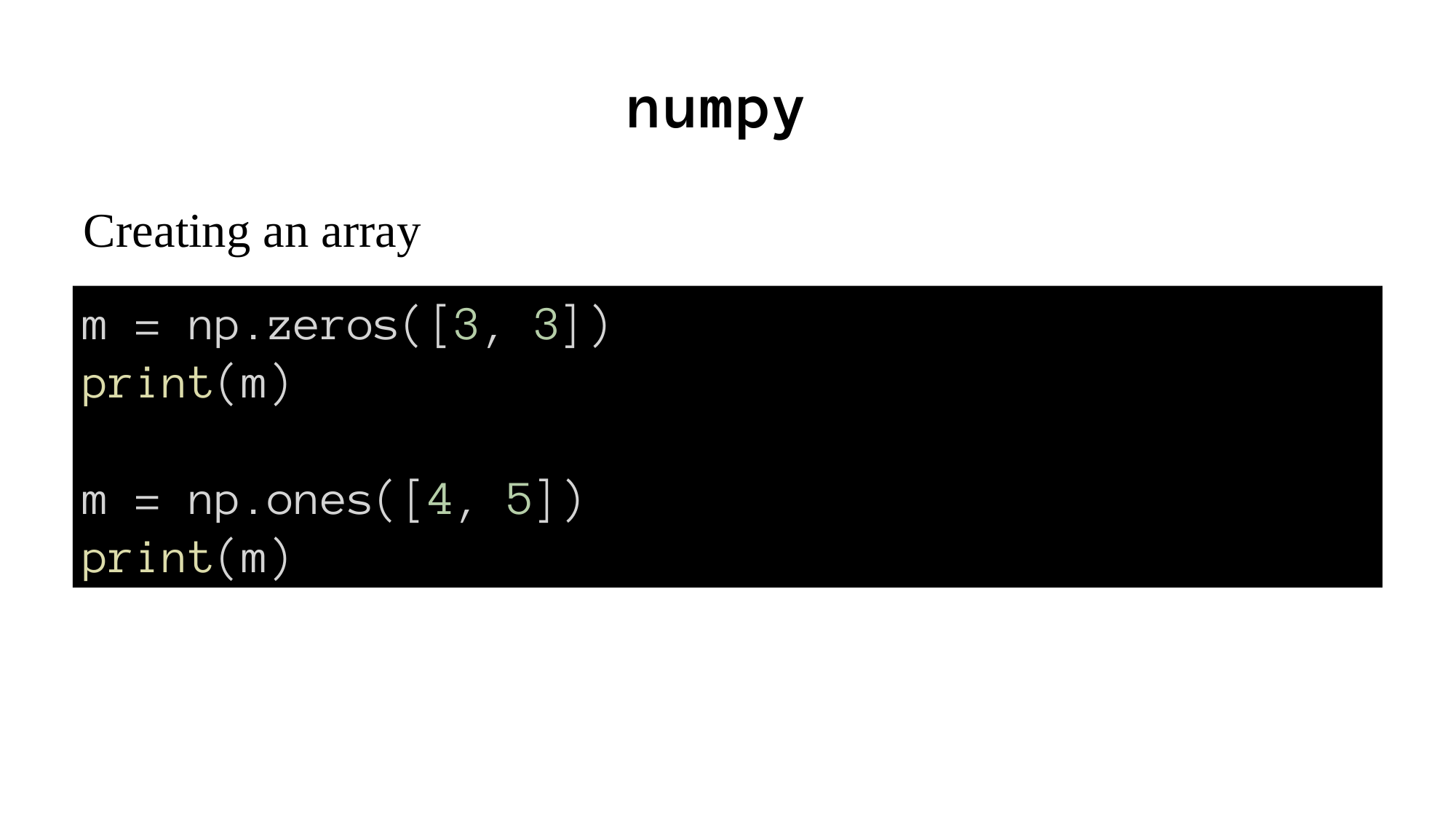

# numpy
Creating an array
m = np.zeros([3, 3])
print(m)
m = np.ones([4, 5])
print(m)